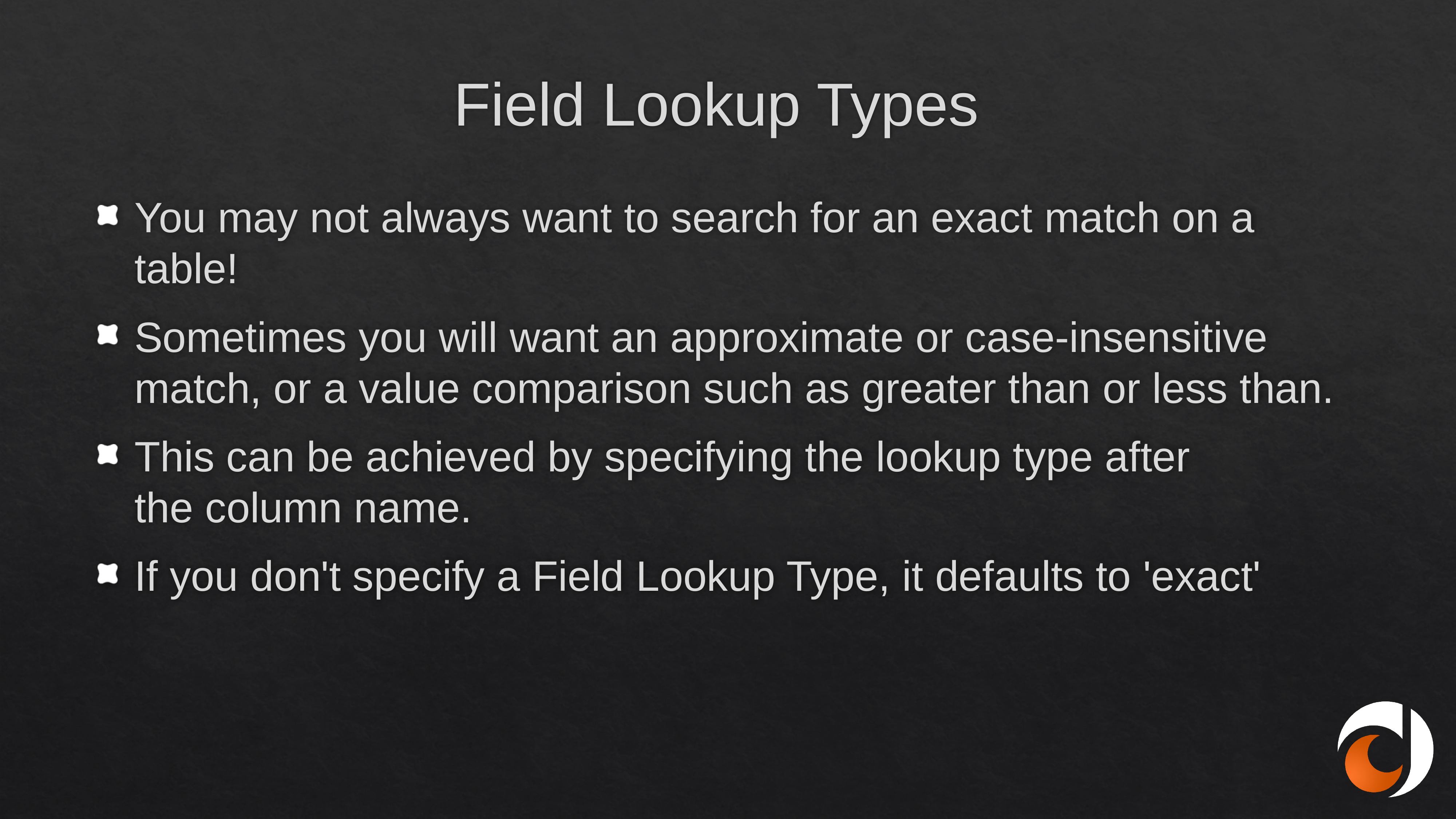

# Field Lookup Types
You may not always want to search for an exact match on a table!
Sometimes you will want an approximate or case-insensitive match, or a value comparison such as greater than or less than.
This can be achieved by specifying the lookup type after the column name.
If you don't specify a Field Lookup Type, it defaults to 'exact'